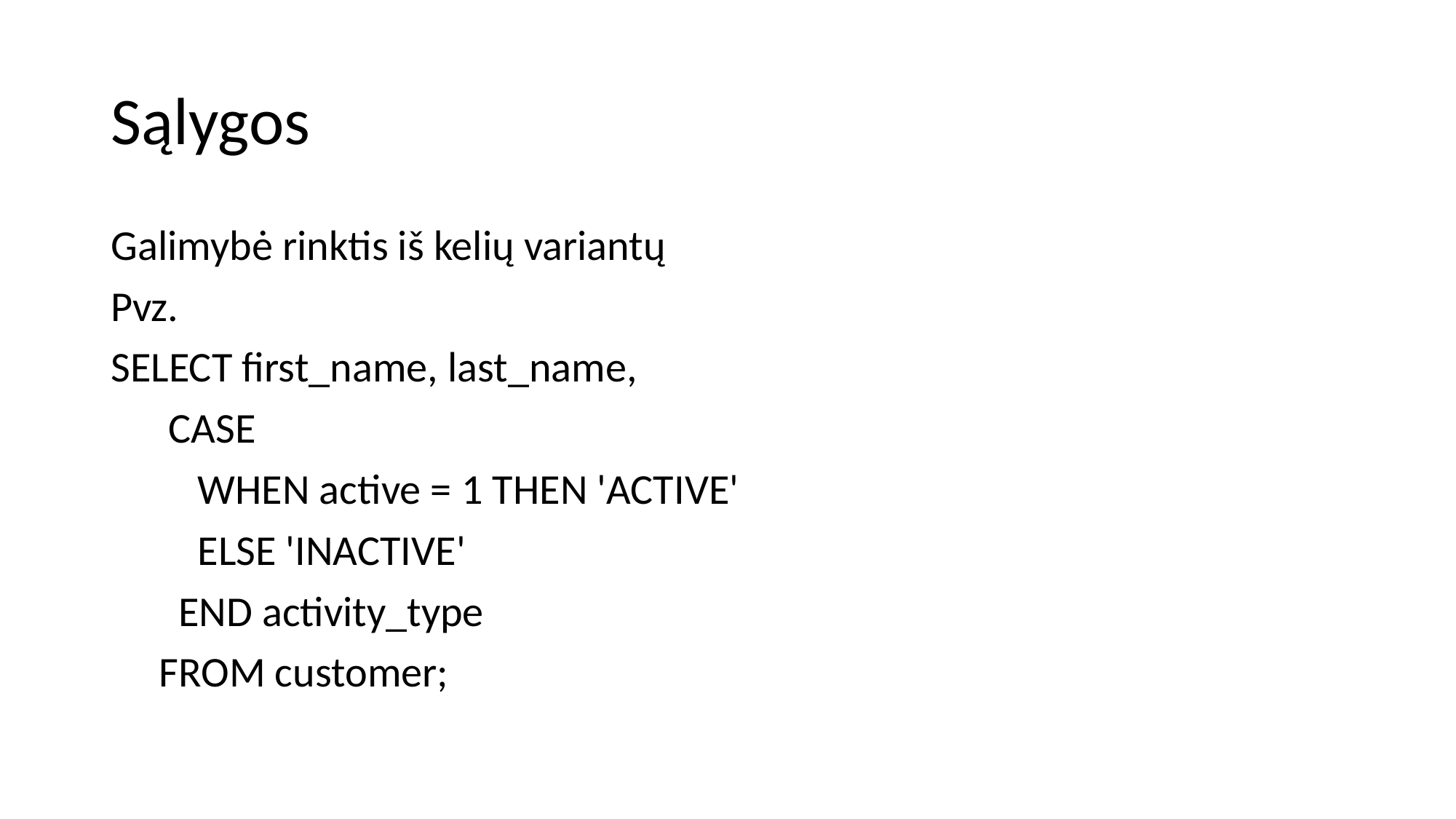

# Sąlygos
Galimybė rinktis iš kelių variantų
Pvz.
SELECT first_name, last_name,
      CASE
         WHEN active = 1 THEN 'ACTIVE'
         ELSE 'INACTIVE'
       END activity_type
     FROM customer;